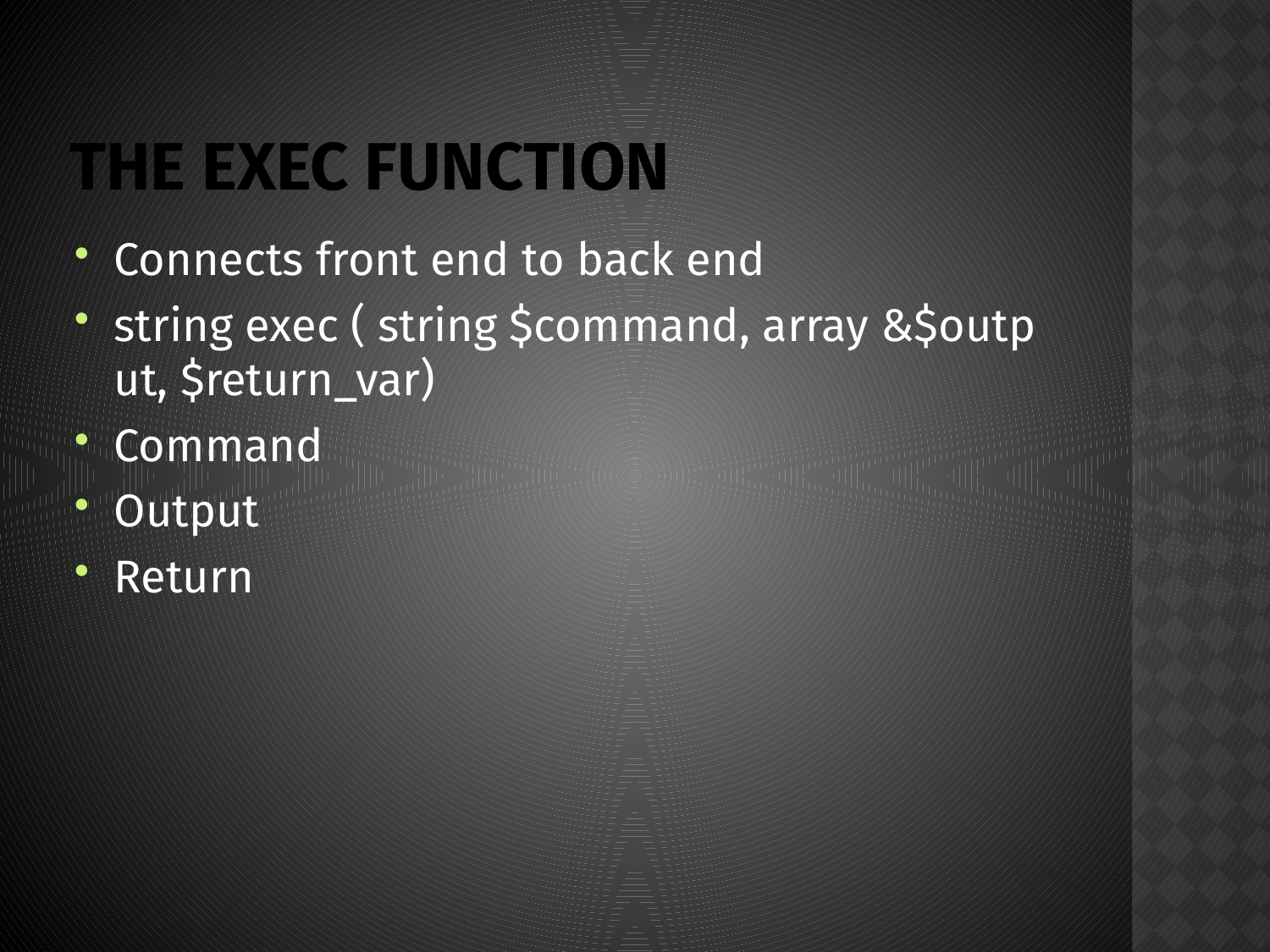

# The Exec Function
Connects front end to back end
string exec ( string $command, array &$output, $return_var)
Command
Output
Return